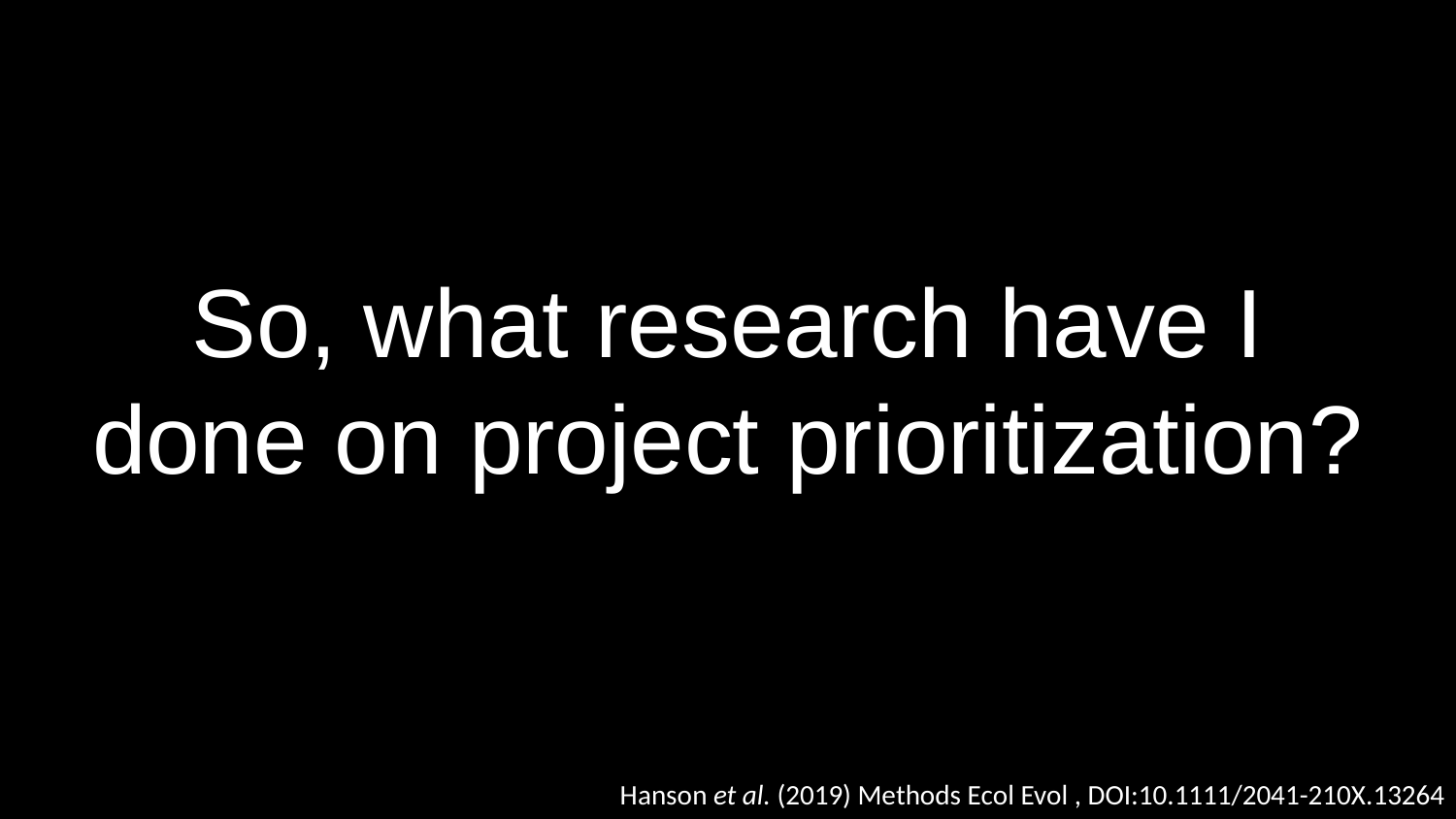

# So, what research have I done on project prioritization?
Hanson et al. (2019) Methods Ecol Evol , DOI:10.1111/2041-210X.13264